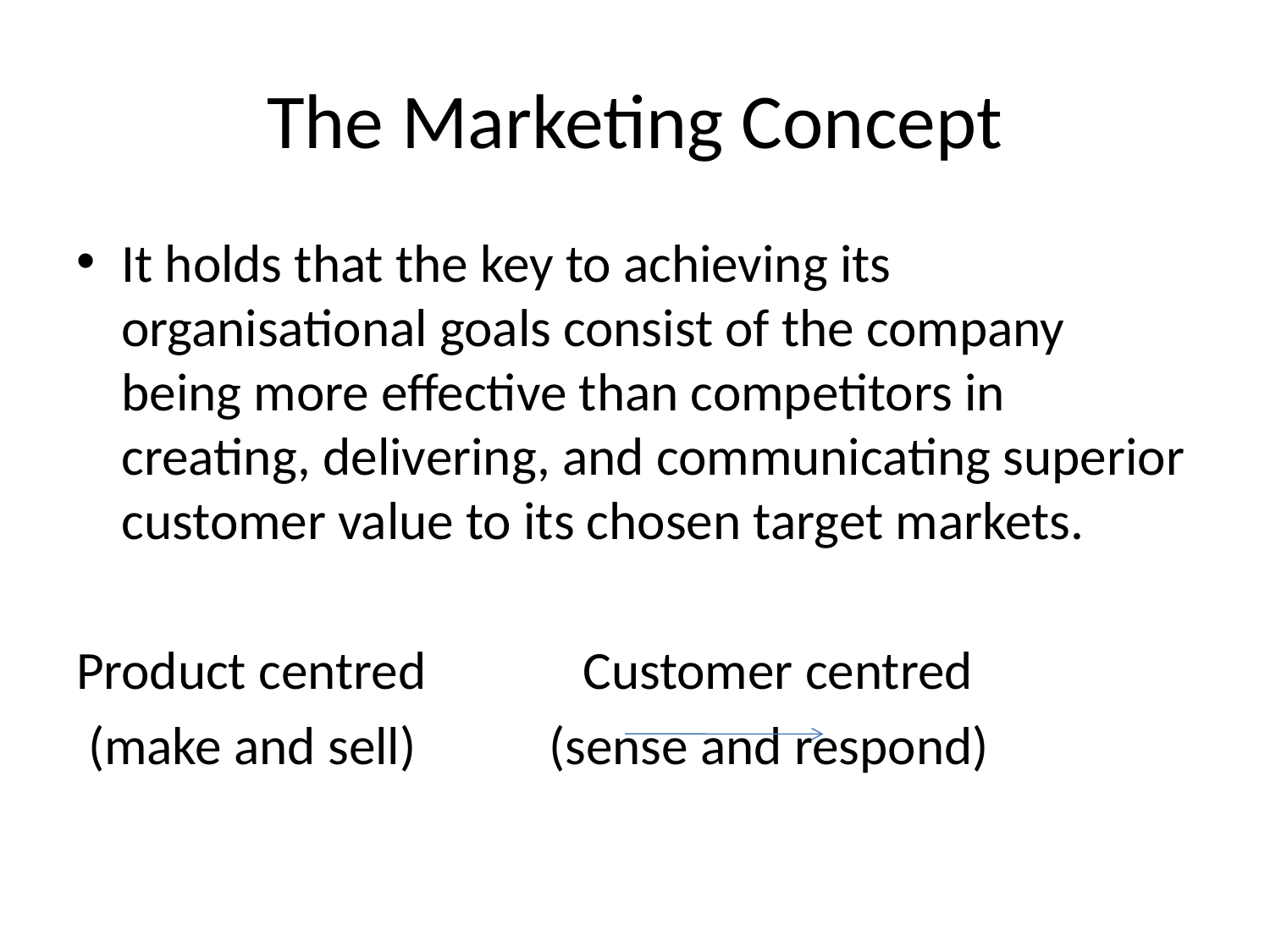

# The Marketing Concept
It holds that the key to achieving its organisational goals consist of the company being more effective than competitors in creating, delivering, and communicating superior customer value to its chosen target markets.

Product centred             Customer centred
 (make and sell)           (sense and respond)